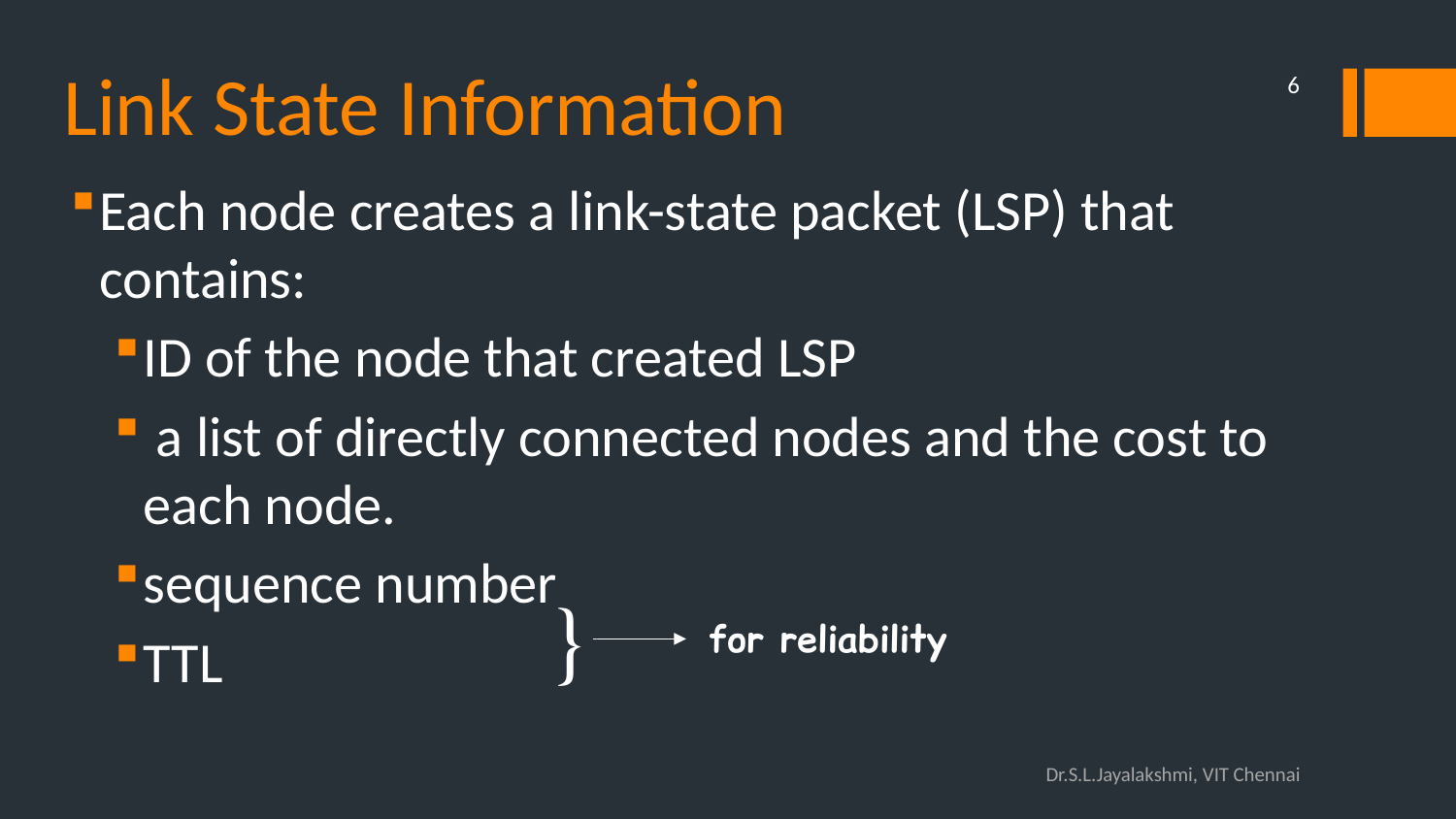

# Link State Information
6
Each node creates a link-state packet (LSP) that contains:
ID of the node that created LSP
 a list of directly connected nodes and the cost to each node.
sequence number
TTL
}
for reliability

Dr.S.L.Jayalakshmi, VIT Chennai